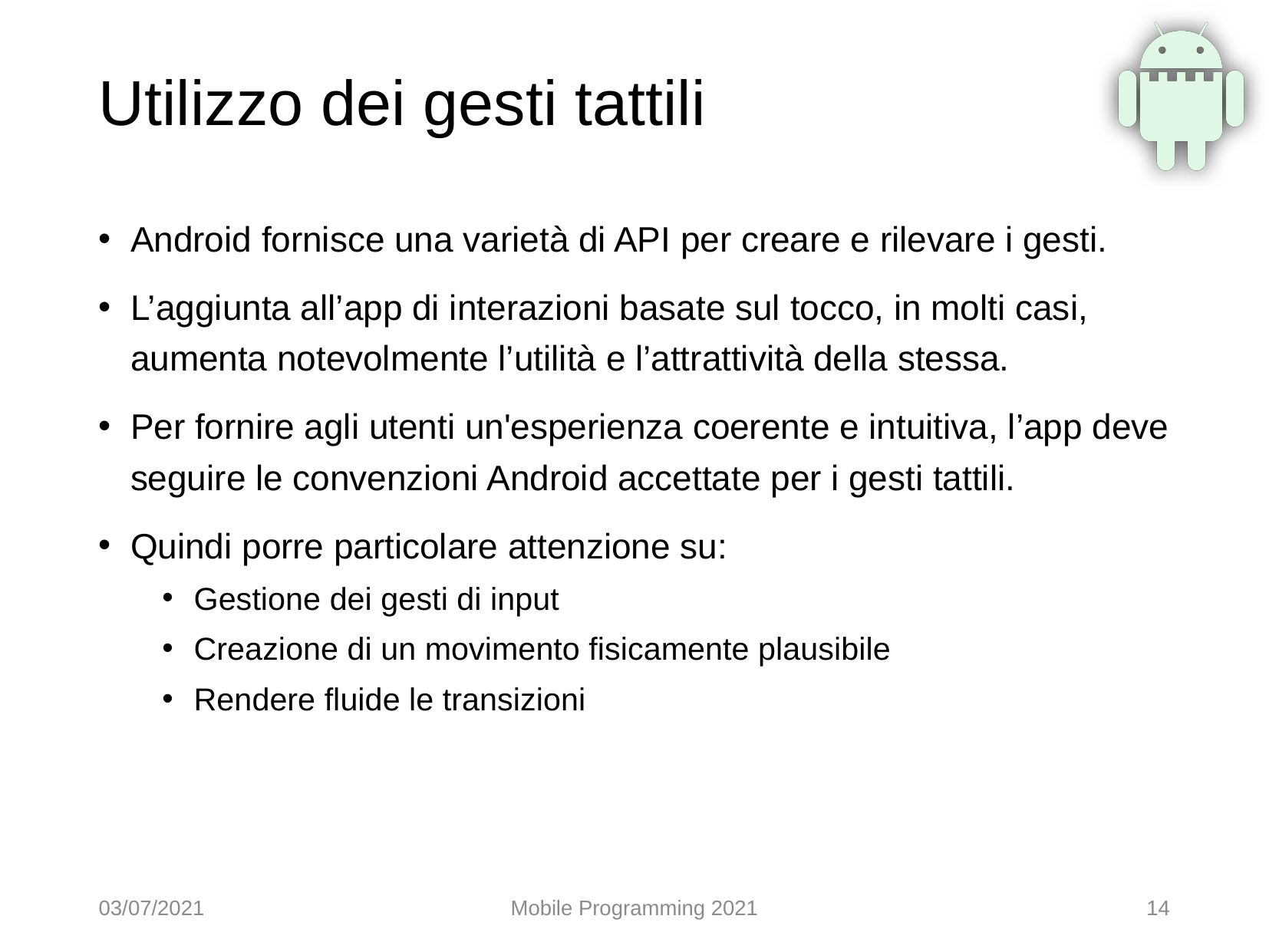

# Utilizzo dei gesti tattili
Android fornisce una varietà di API per creare e rilevare i gesti.
L’aggiunta all’app di interazioni basate sul tocco, in molti casi, aumenta notevolmente l’utilità e l’attrattività della stessa.
Per fornire agli utenti un'esperienza coerente e intuitiva, l’app deve seguire le convenzioni Android accettate per i gesti tattili.
Quindi porre particolare attenzione su:
Gestione dei gesti di input
Creazione di un movimento fisicamente plausibile
Rendere fluide le transizioni
03/07/2021
Mobile Programming 2021
14